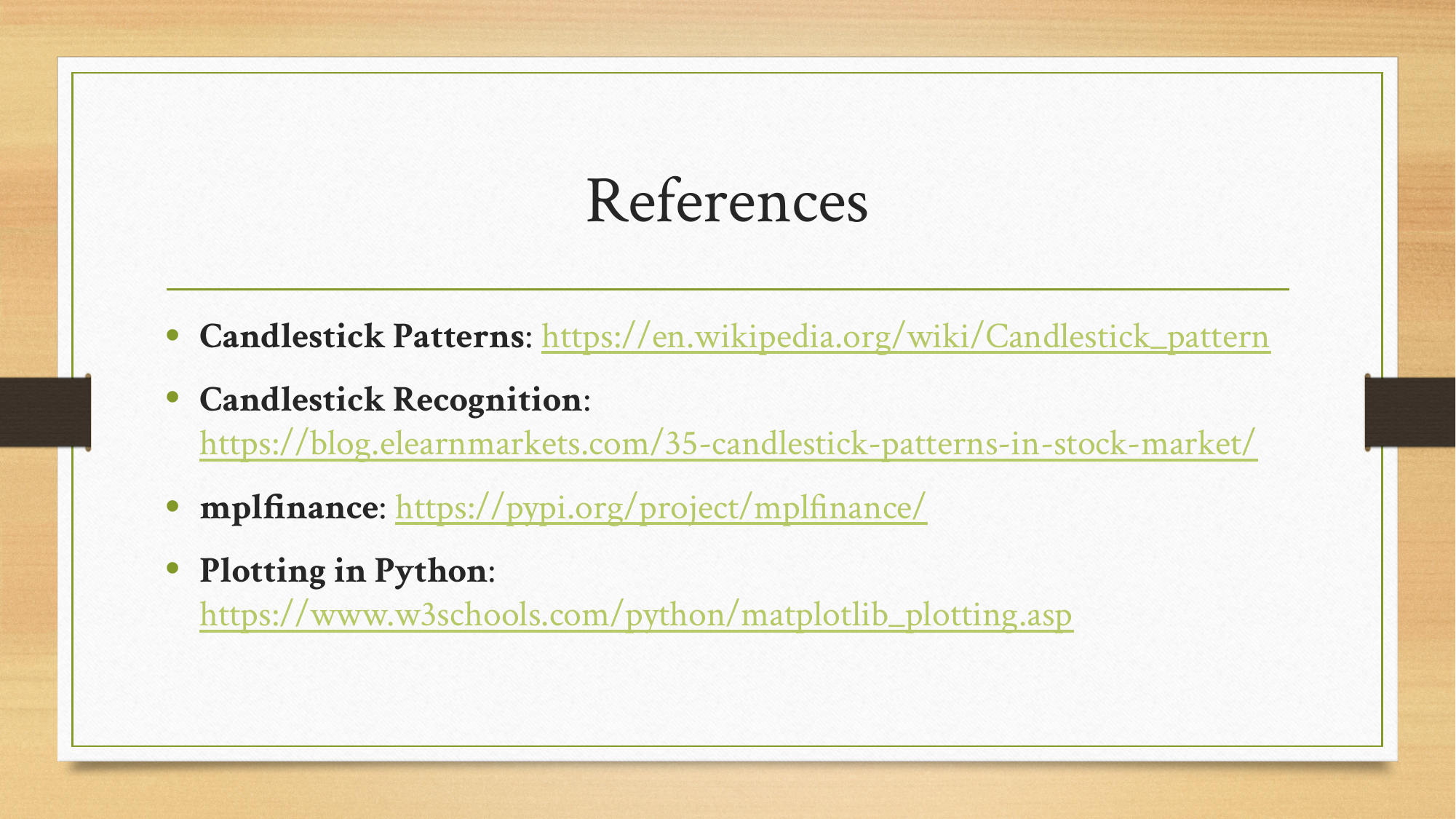

# References
Candlestick Patterns: https://en.wikipedia.org/wiki/Candlestick_pattern
Candlestick Recognition: https://blog.elearnmarkets.com/35-candlestick-patterns-in-stock-market/
mplfinance: https://pypi.org/project/mplfinance/
Plotting in Python: https://www.w3schools.com/python/matplotlib_plotting.asp